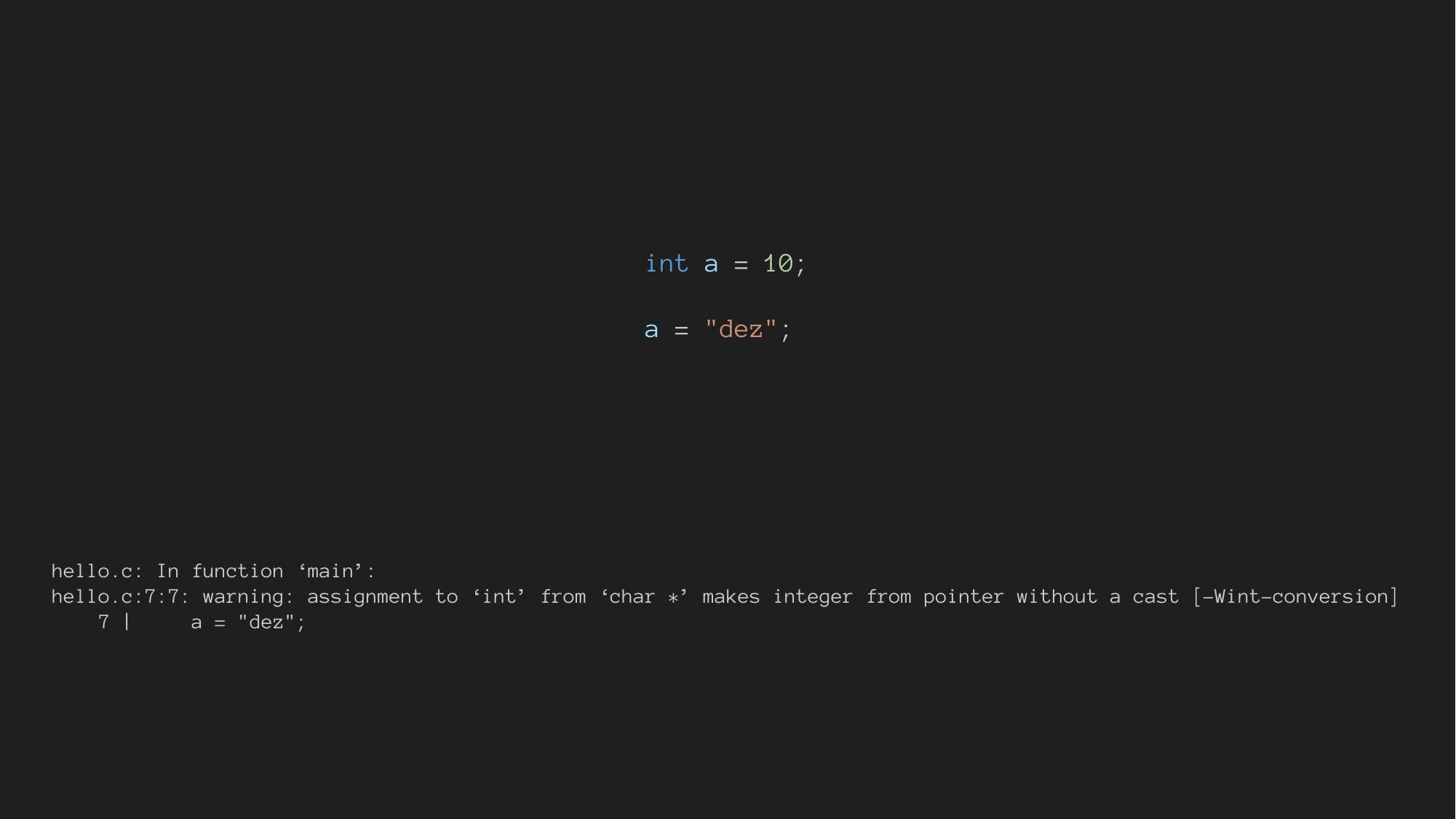

int a = 10;
a = "dez";

hello.c: In function ‘main’:
hello.c:7:7: warning: assignment to ‘int’ from ‘char *’ makes integer from pointer without a cast [-Wint-conversion]
    7 |     a = "dez";